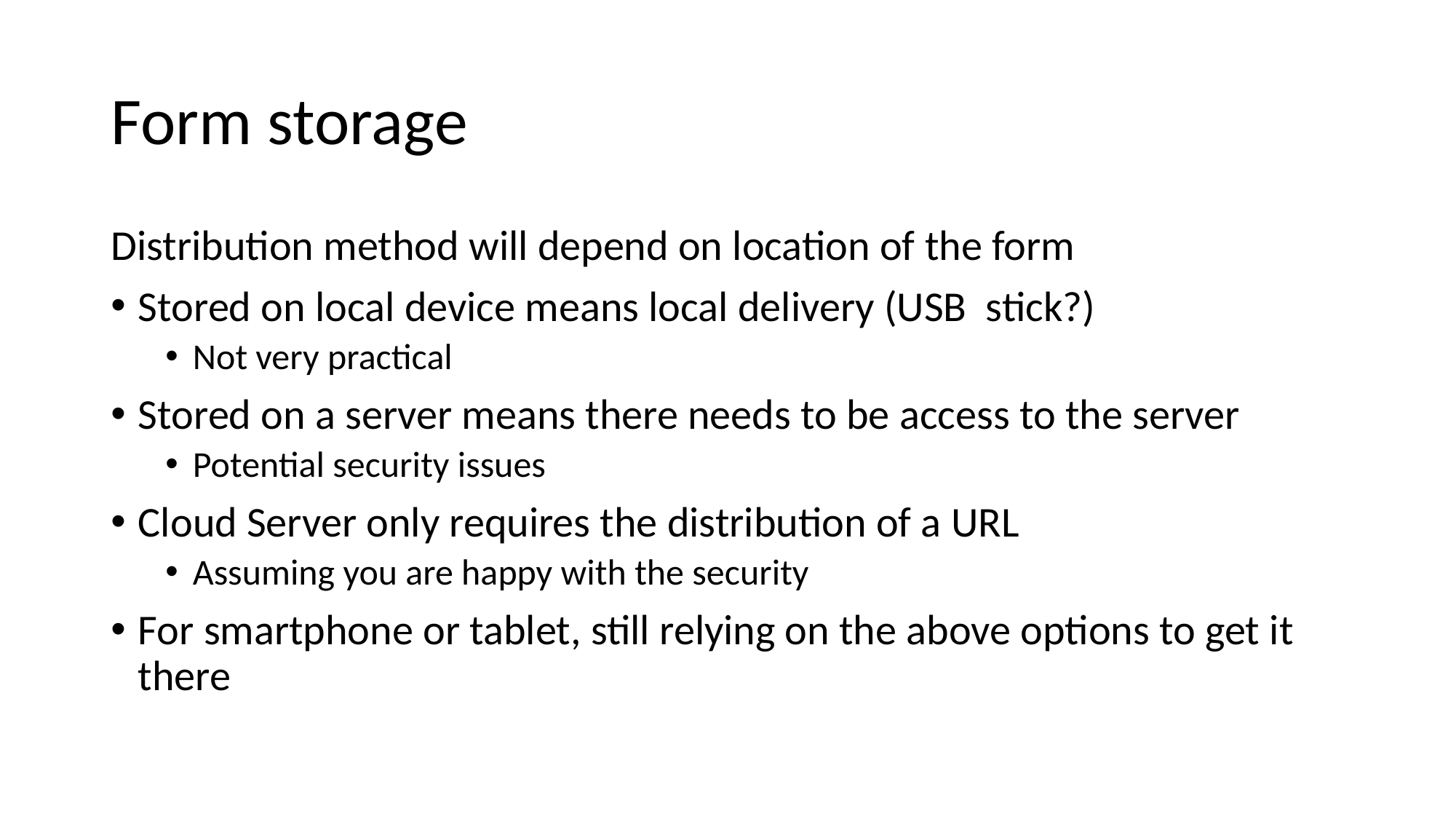

# Form storage
Distribution method will depend on location of the form
Stored on local device means local delivery (USB  stick?)
Not very practical
Stored on a server means there needs to be access to the server
Potential security issues
Cloud Server only requires the distribution of a URL
Assuming you are happy with the security
For smartphone or tablet, still relying on the above options to get it there